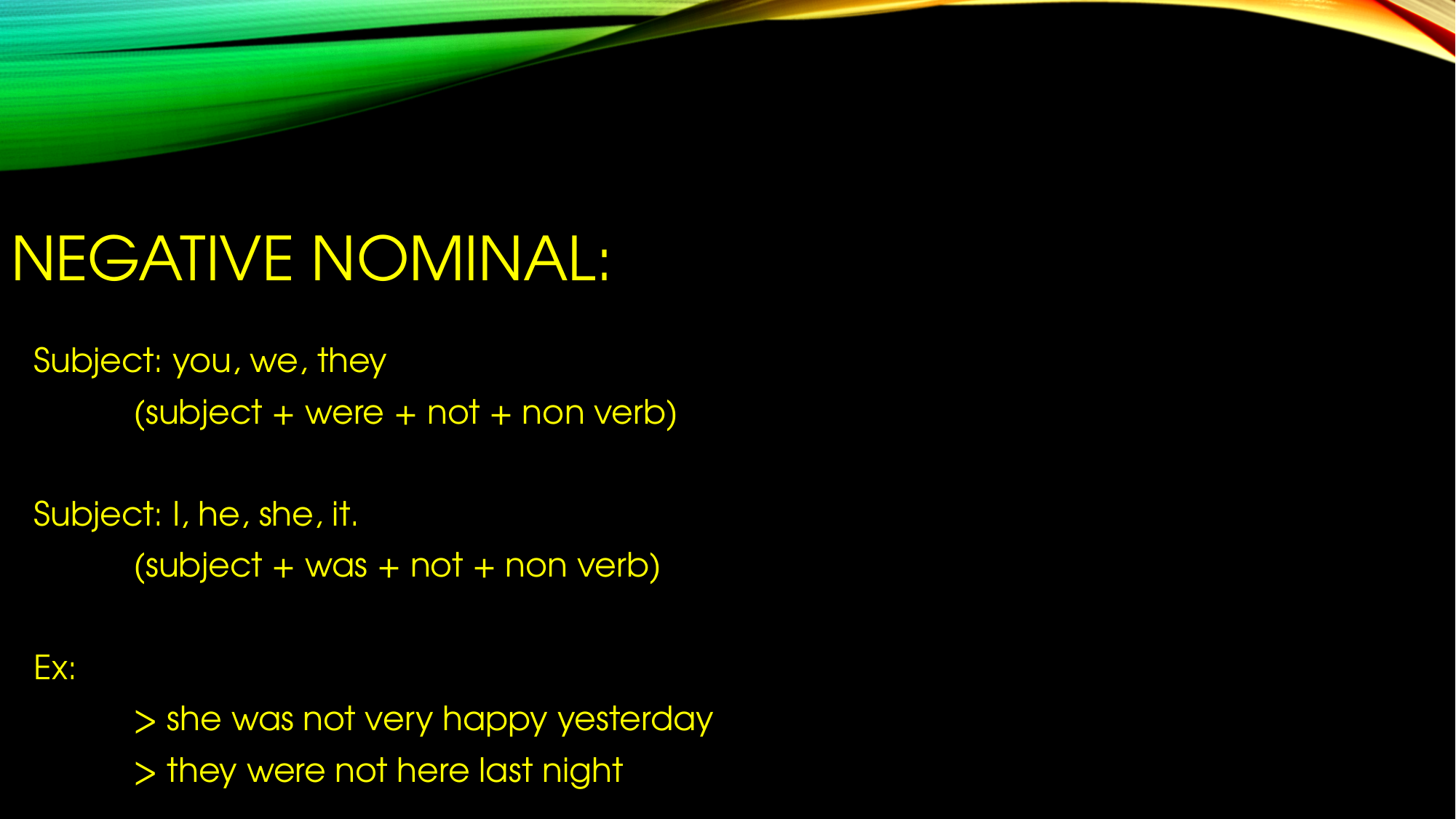

# NEGative nominal:
 Subject: you, we, they
	(subject + were + not + non verb)

 Subject: I, he, she, it.
	(subject + was + not + non verb)

 Ex:
	> she was not very happy yesterday
	> they were not here last night